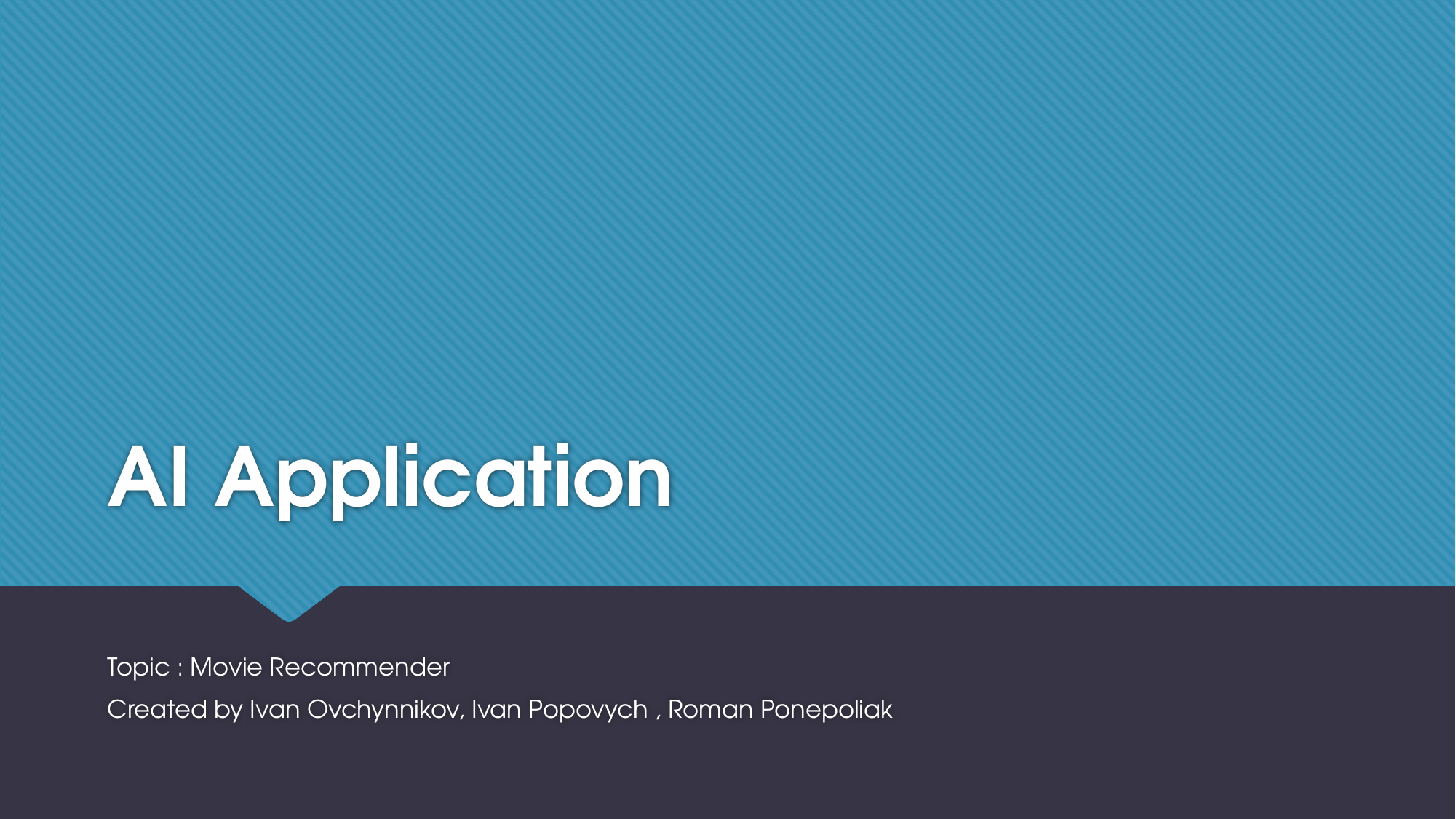

# AI Application
Topic : Movie Recommender
Created by Ivan Ovchynnikov, Ivan Popovych , Roman Ponepoliak